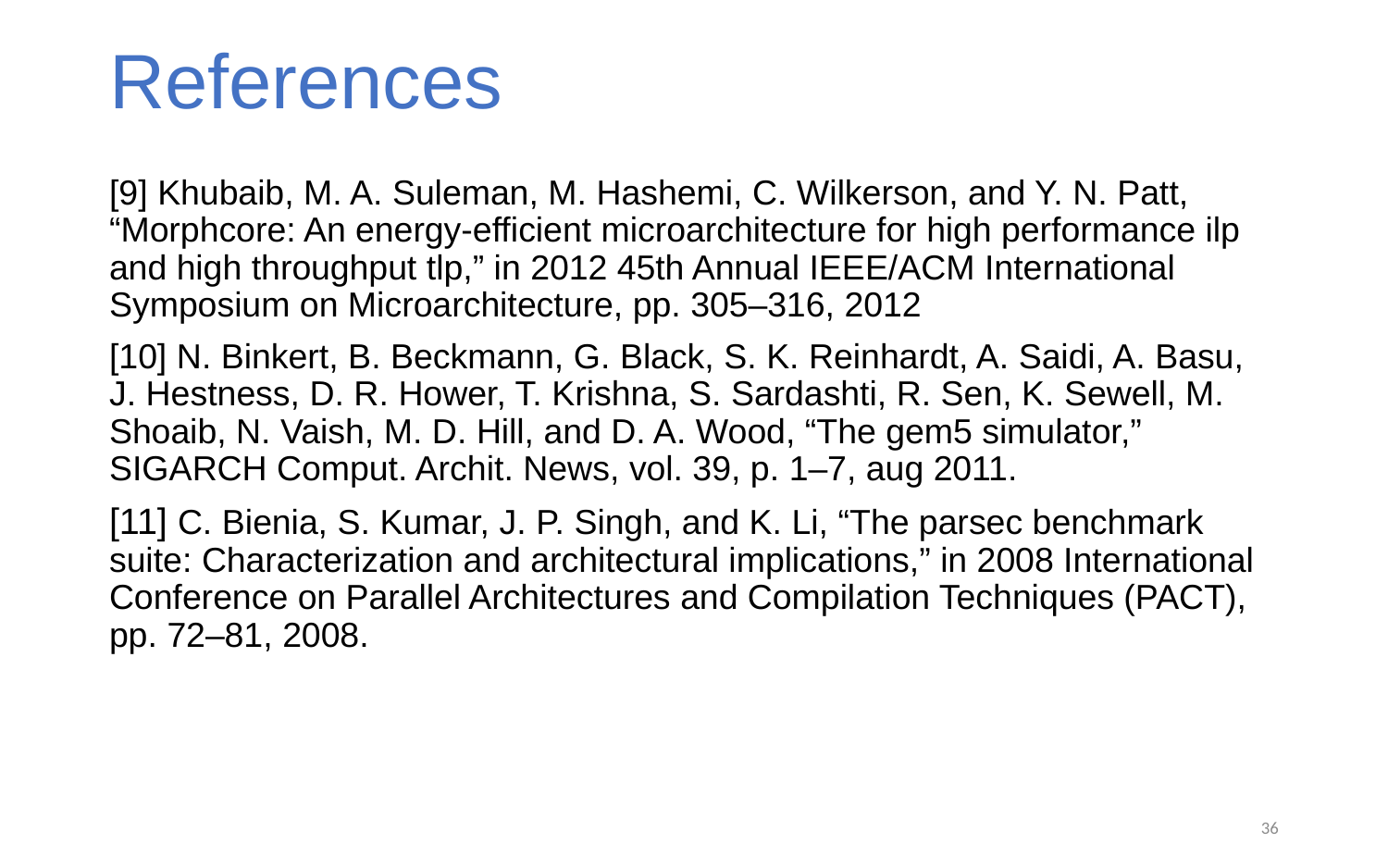

# References
[9] Khubaib, M. A. Suleman, M. Hashemi, C. Wilkerson, and Y. N. Patt, “Morphcore: An energy-efficient microarchitecture for high performance ilp and high throughput tlp,” in 2012 45th Annual IEEE/ACM International Symposium on Microarchitecture, pp. 305–316, 2012
[10] N. Binkert, B. Beckmann, G. Black, S. K. Reinhardt, A. Saidi, A. Basu, J. Hestness, D. R. Hower, T. Krishna, S. Sardashti, R. Sen, K. Sewell, M. Shoaib, N. Vaish, M. D. Hill, and D. A. Wood, “The gem5 simulator,” SIGARCH Comput. Archit. News, vol. 39, p. 1–7, aug 2011.
[11] C. Bienia, S. Kumar, J. P. Singh, and K. Li, “The parsec benchmark suite: Characterization and architectural implications,” in 2008 International Conference on Parallel Architectures and Compilation Techniques (PACT), pp. 72–81, 2008.

36